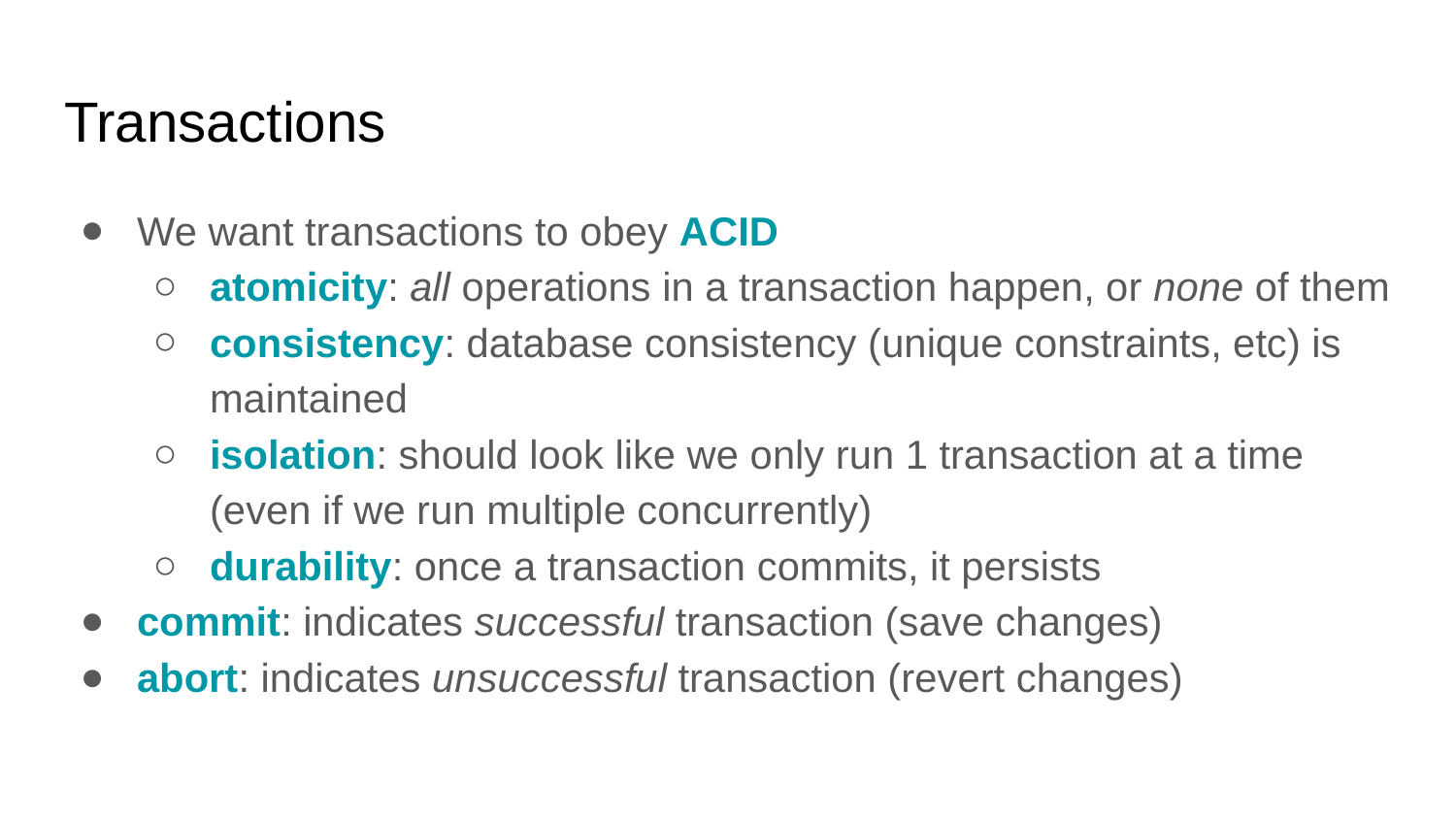

# Transactions
We want transactions to obey ACID
atomicity: all operations in a transaction happen, or none of them
consistency: database consistency (unique constraints, etc) is maintained
isolation: should look like we only run 1 transaction at a time (even if we run multiple concurrently)
durability: once a transaction commits, it persists
commit: indicates successful transaction (save changes)
abort: indicates unsuccessful transaction (revert changes)